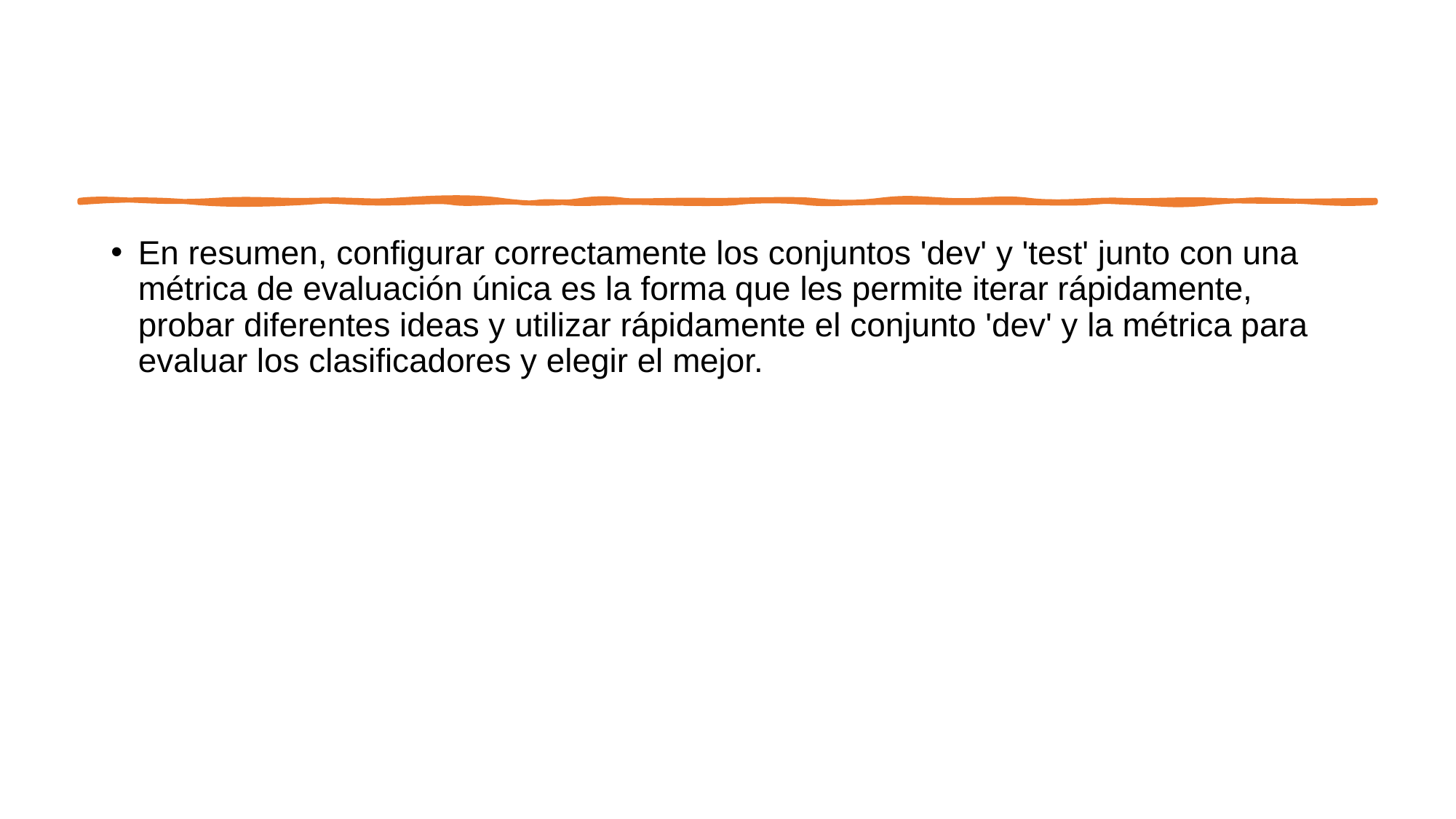

#

En resumen, configurar correctamente los conjuntos 'dev' y 'test' junto con una métrica de evaluación única es la forma que les permite iterar rápidamente, probar diferentes ideas y utilizar rápidamente el conjunto 'dev' y la métrica para evaluar los clasificadores y elegir el mejor.